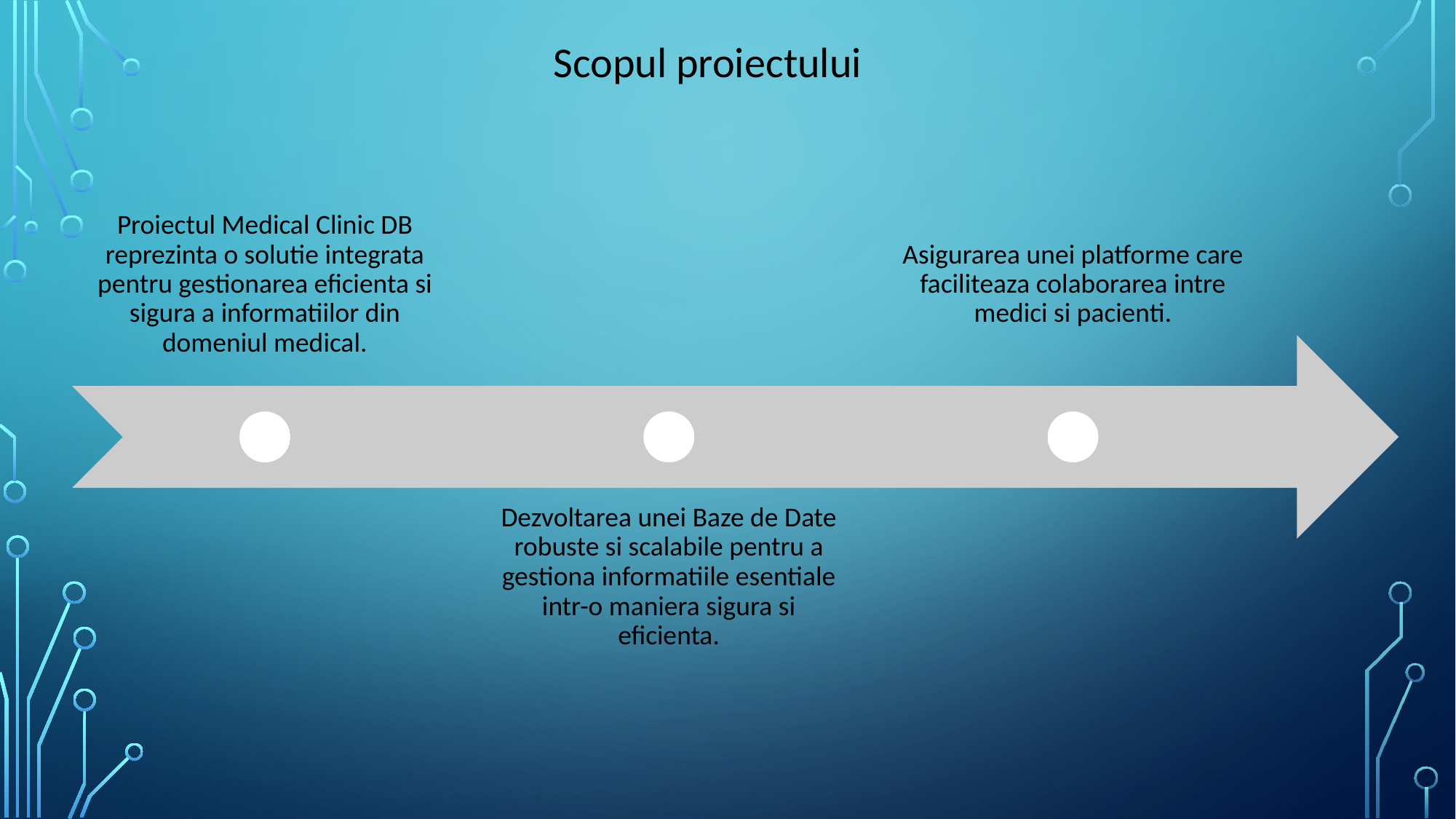

Scopul proiectului
Proiectul Medical Clinic DB reprezinta o solutie integrata pentru gestionarea eficienta si sigura a informatiilor din domeniul medical.
Dezvoltarea unei Baze de Date robuste si scalabile pentru a gestiona informatiile esentiale intr-o maniera sigura si eficienta.
Asigurarea unei platforme care faciliteaza colaborarea intre medici si pacienti.